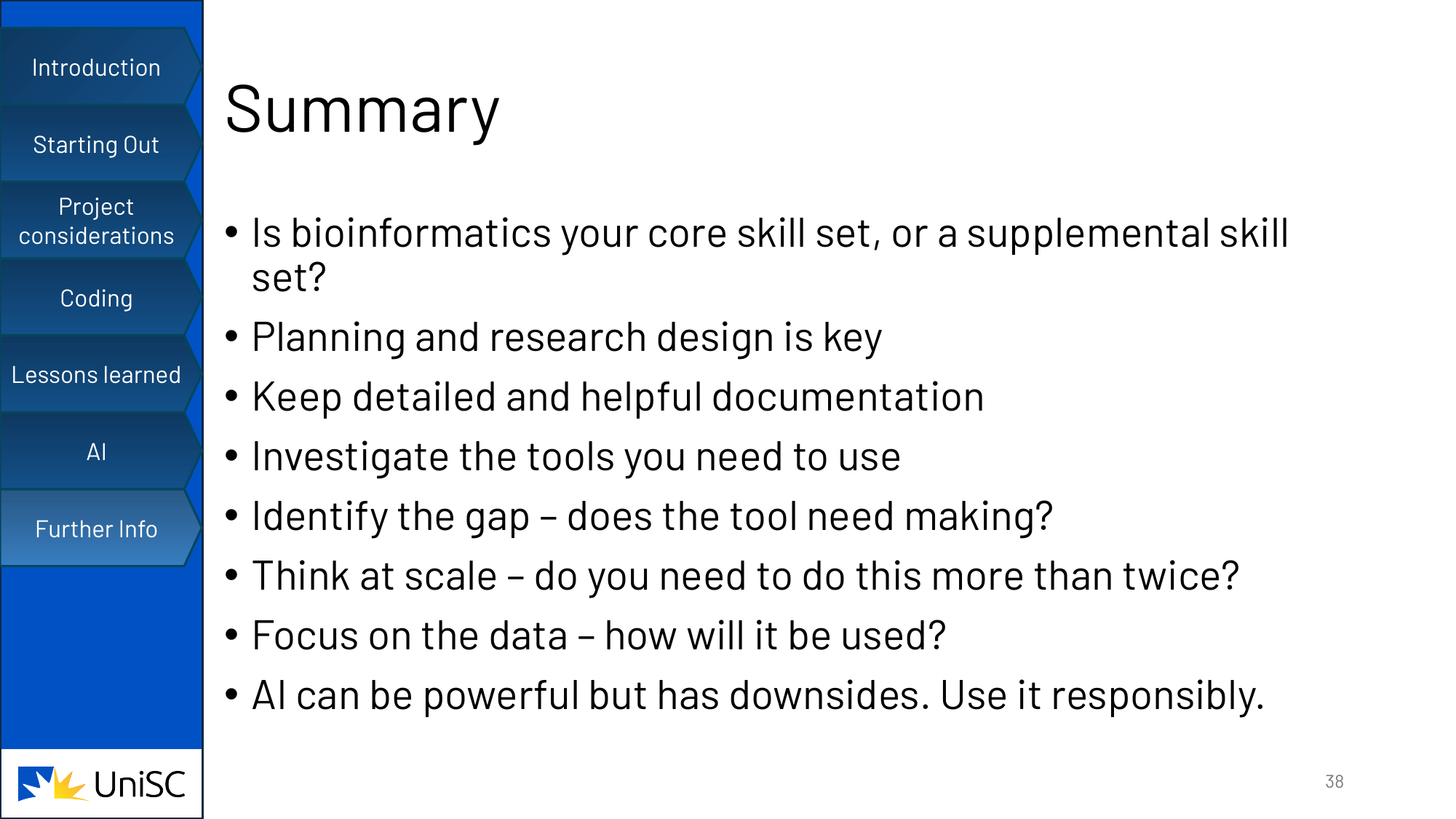

Introduction
# Summary
Starting Out
Project considerations
Is bioinformatics your core skill set, or a supplemental skill set?
Planning and research design is key
Keep detailed and helpful documentation
Investigate the tools you need to use
Identify the gap – does the tool need making?
Think at scale – do you need to do this more than twice?
Focus on the data – how will it be used?
AI can be powerful but has downsides. Use it responsibly.
Coding
Lessons learned
AI
Further Info
38